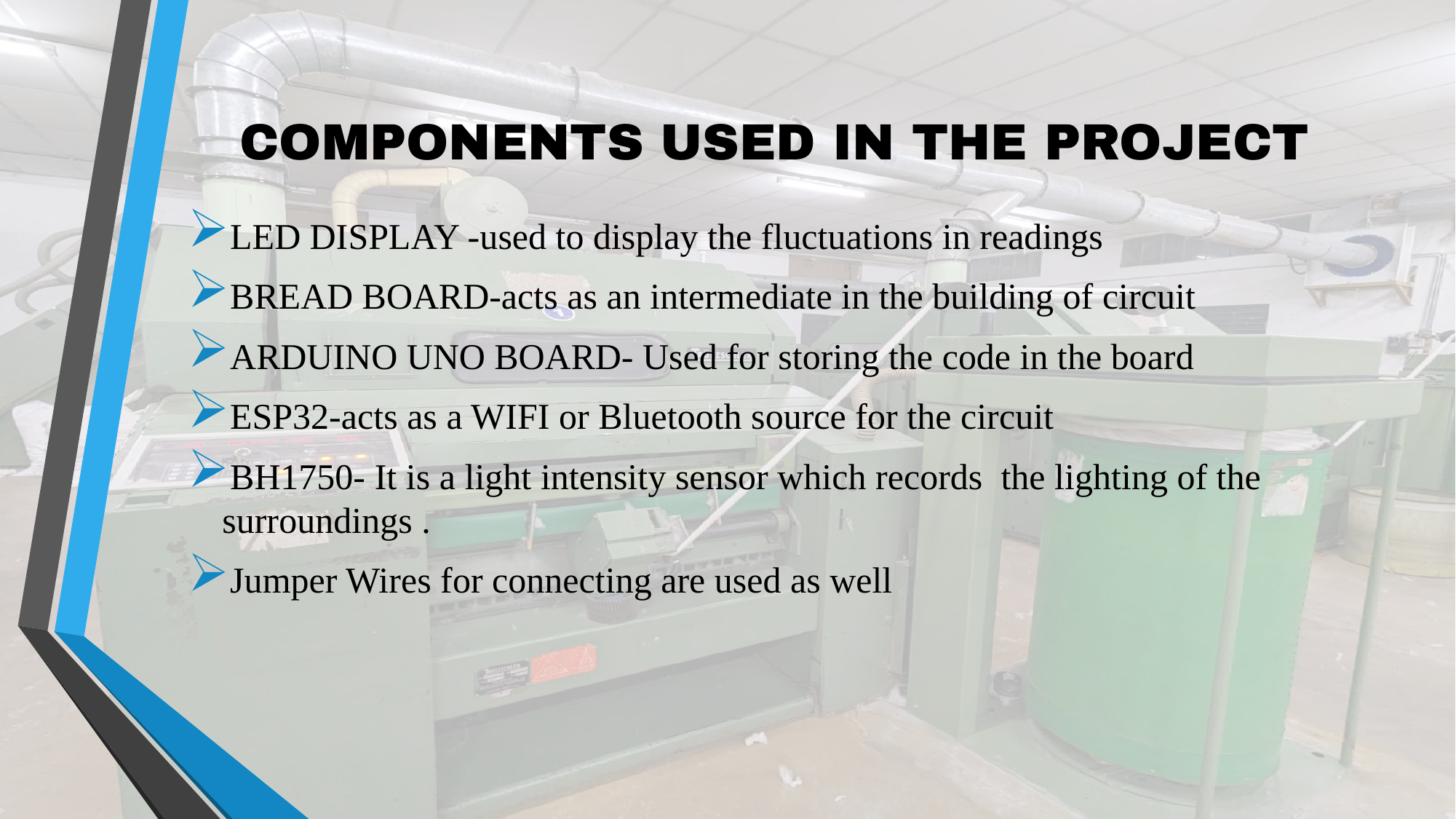

# COMPONENTS USED IN THE PROJECT
LED DISPLAY -used to display the fluctuations in readings
BREAD BOARD-acts as an intermediate in the building of circuit
ARDUINO UNO BOARD- Used for storing the code in the board
ESP32-acts as a WIFI or Bluetooth source for the circuit
BH1750- It is a light intensity sensor which records  the lighting of the surroundings .
Jumper Wires for connecting are used as well